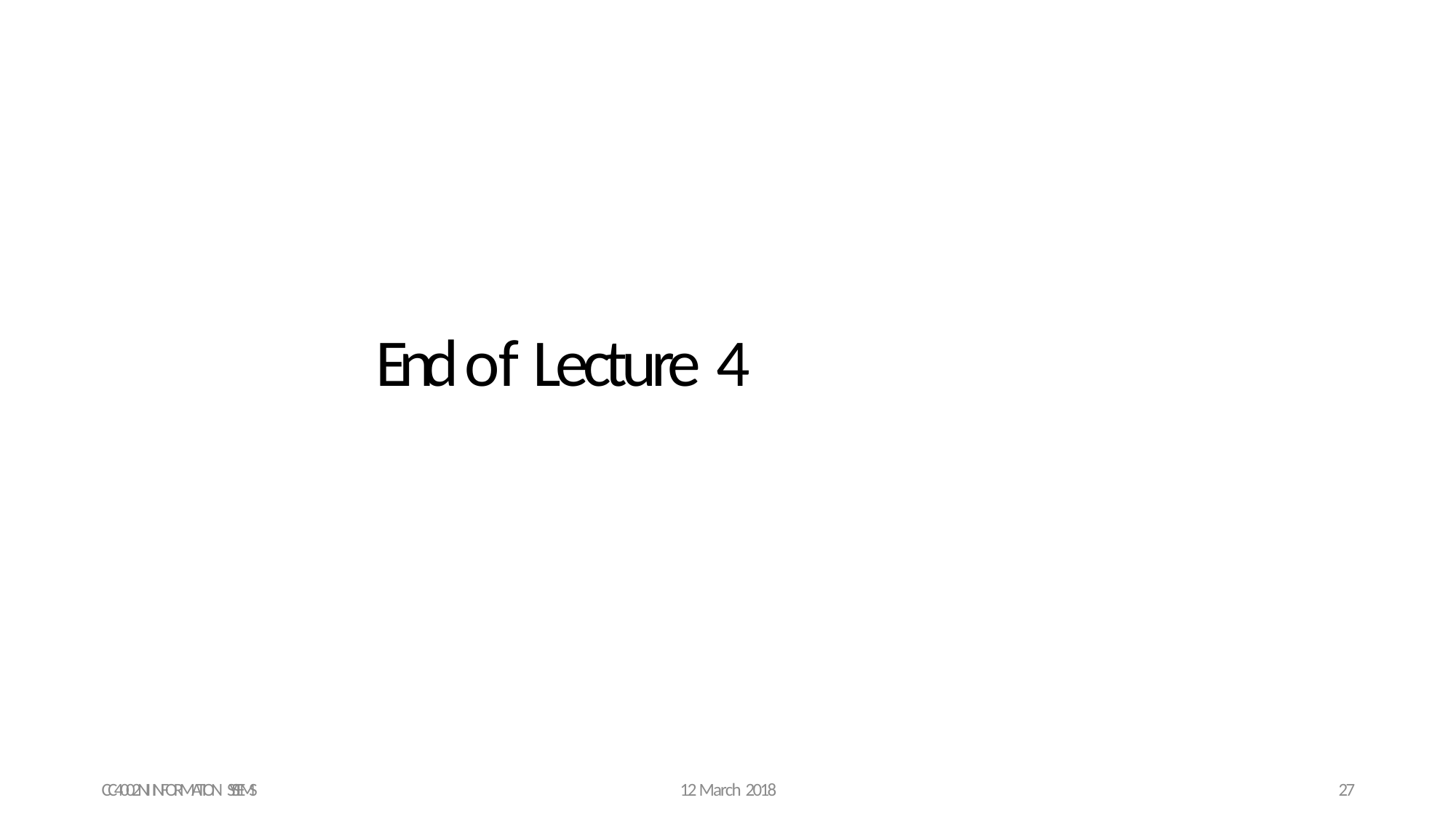

# End of Lecture 4
CC4002NI INFORMATION SYSTEMS
12 March 2018
27